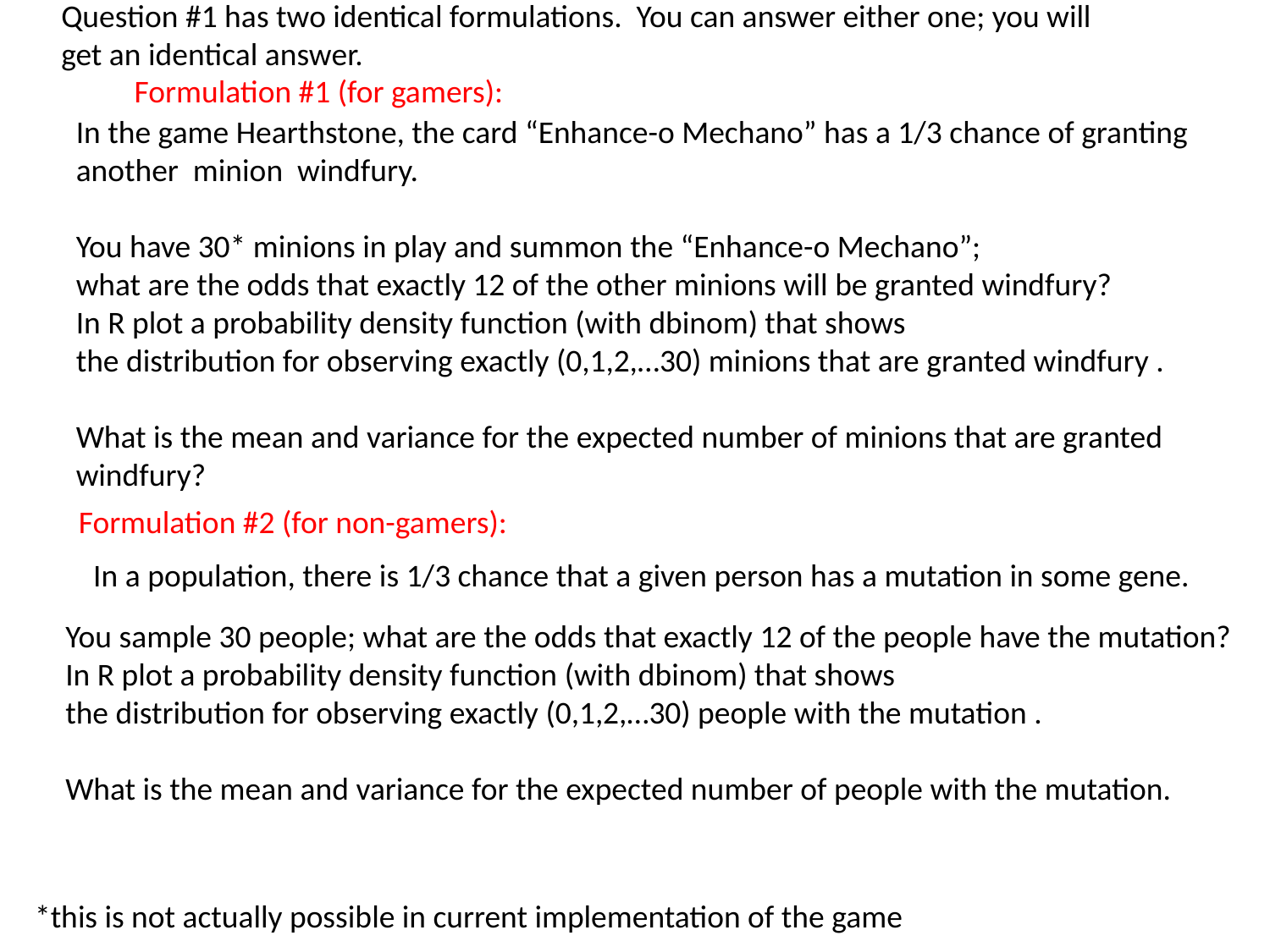

Question #1 has two identical formulations.  You can answer either one; you will
get an identical answer.
Formulation #1 (for gamers):
In the game Hearthstone, the card “Enhance-o Mechano” has a 1/3 chance of granting another  minion  windfury.

You have 30* minions in play and summon the “Enhance-o Mechano”;
what are the odds that exactly 12 of the other minions will be granted windfury?
In R plot a probability density function (with dbinom) that shows
the distribution for observing exactly (0,1,2,…30) minions that are granted windfury .

What is the mean and variance for the expected number of minions that are granted windfury?

Formulation #2 (for non-gamers):

In a population, there is 1/3 chance that a given person has a mutation in some gene.

You sample 30 people; what are the odds that exactly 12 of the people have the mutation?
In R plot a probability density function (with dbinom) that shows
the distribution for observing exactly (0,1,2,…30) people with the mutation .

What is the mean and variance for the expected number of people with the mutation.
*this is not actually possible in current implementation of the game